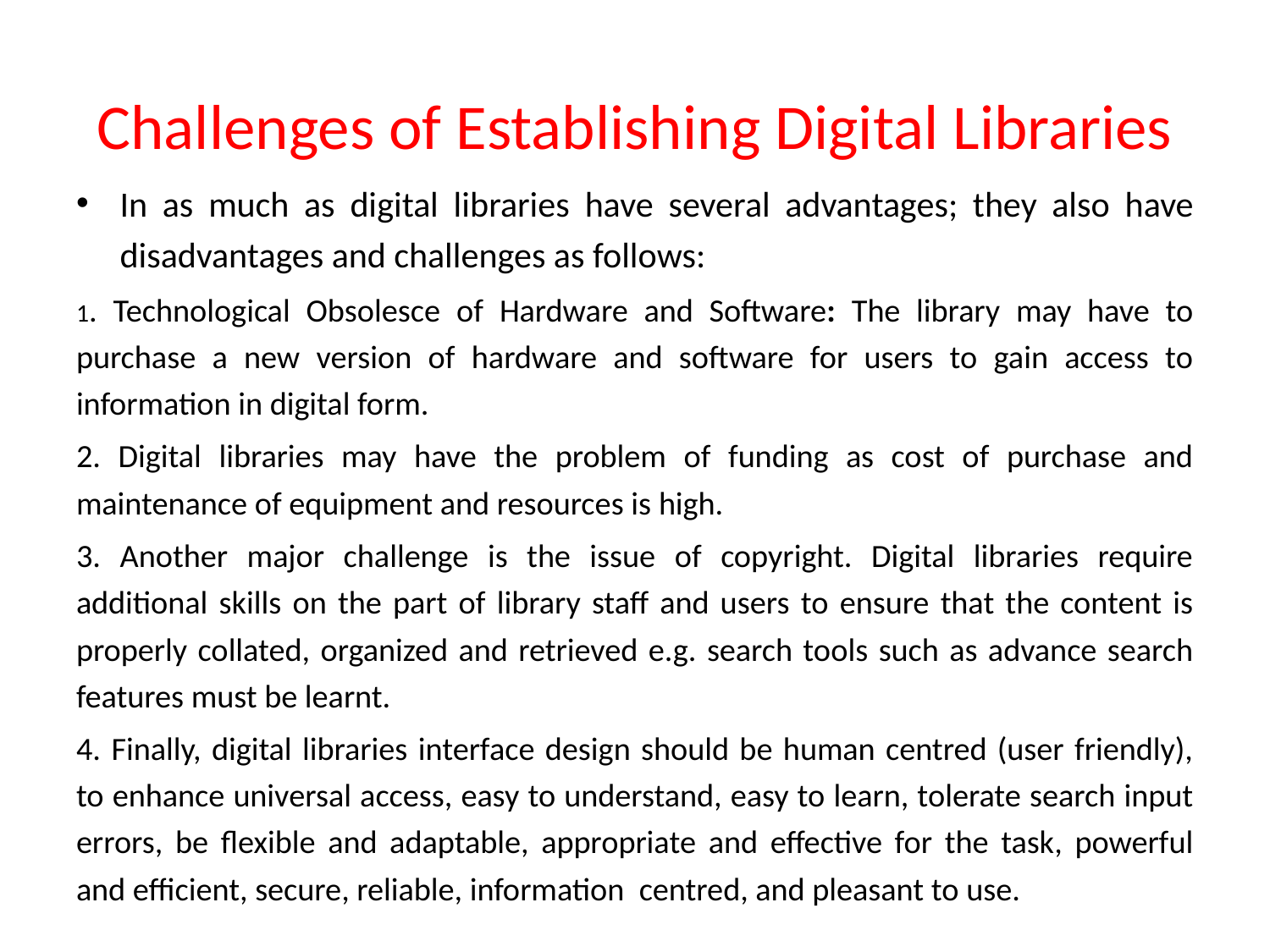

# Challenges of Establishing Digital Libraries
In as much as digital libraries have several advantages; they also have disadvantages and challenges as follows:
1. Technological Obsolesce of Hardware and Software: The library may have to purchase a new version of hardware and software for users to gain access to information in digital form.
2. Digital libraries may have the problem of funding as cost of purchase and maintenance of equipment and resources is high.
3. Another major challenge is the issue of copyright. Digital libraries require additional skills on the part of library staff and users to ensure that the content is properly collated, organized and retrieved e.g. search tools such as advance search features must be learnt.
4. Finally, digital libraries interface design should be human centred (user friendly), to enhance universal access, easy to understand, easy to learn, tolerate search input errors, be flexible and adaptable, appropriate and effective for the task, powerful and efficient, secure, reliable, information  centred, and pleasant to use.